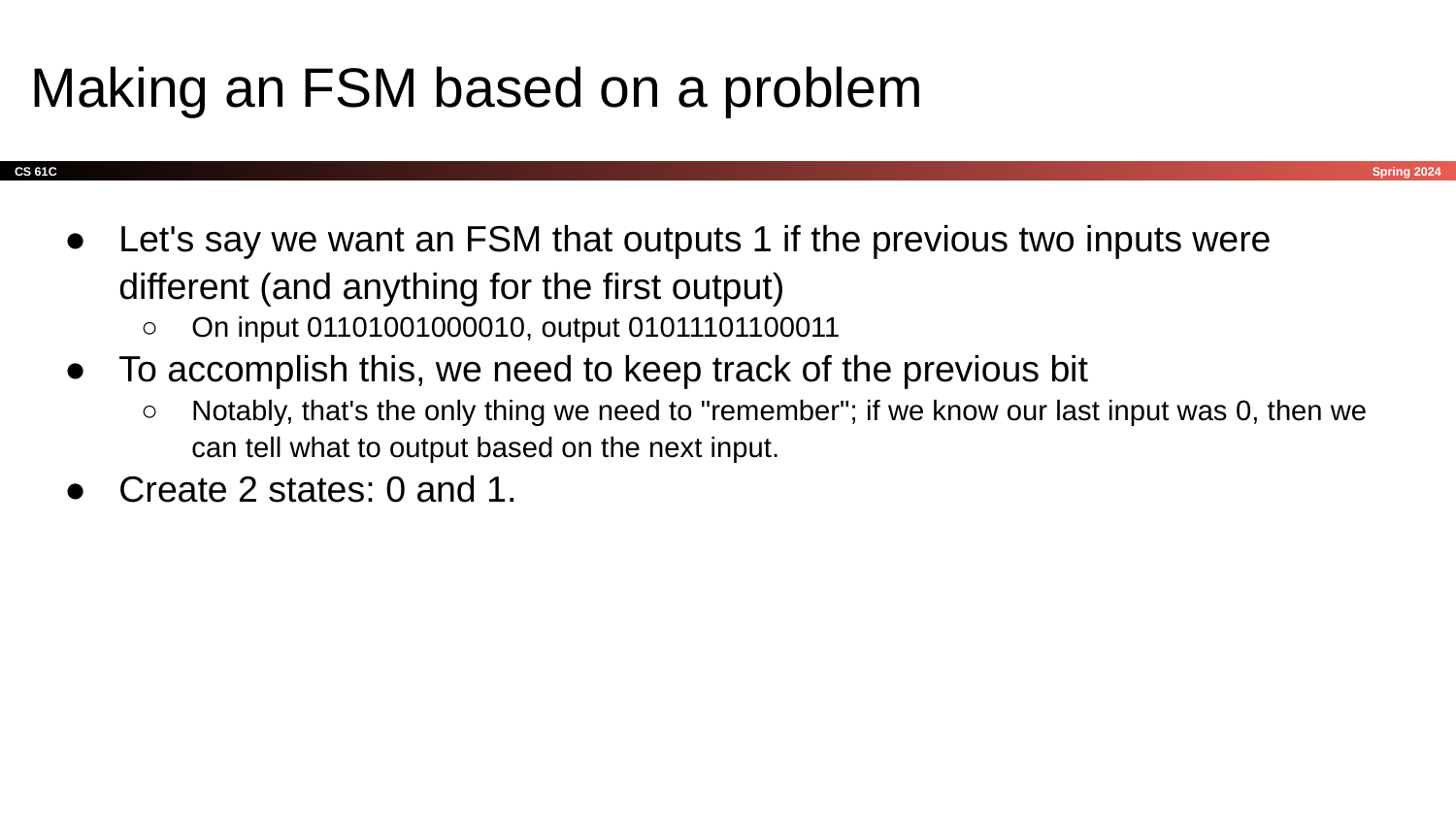

# Making an FSM based on a problem
Let's say we want an FSM that outputs 1 if the previous two inputs were different (and anything for the first output)
On input 01101001000010, output 01011101100011
To accomplish this, we need to keep track of the previous bit
Notably, that's the only thing we need to "remember"; if we know our last input was 0, then we can tell what to output based on the next input.
Create 2 states: 0 and 1.